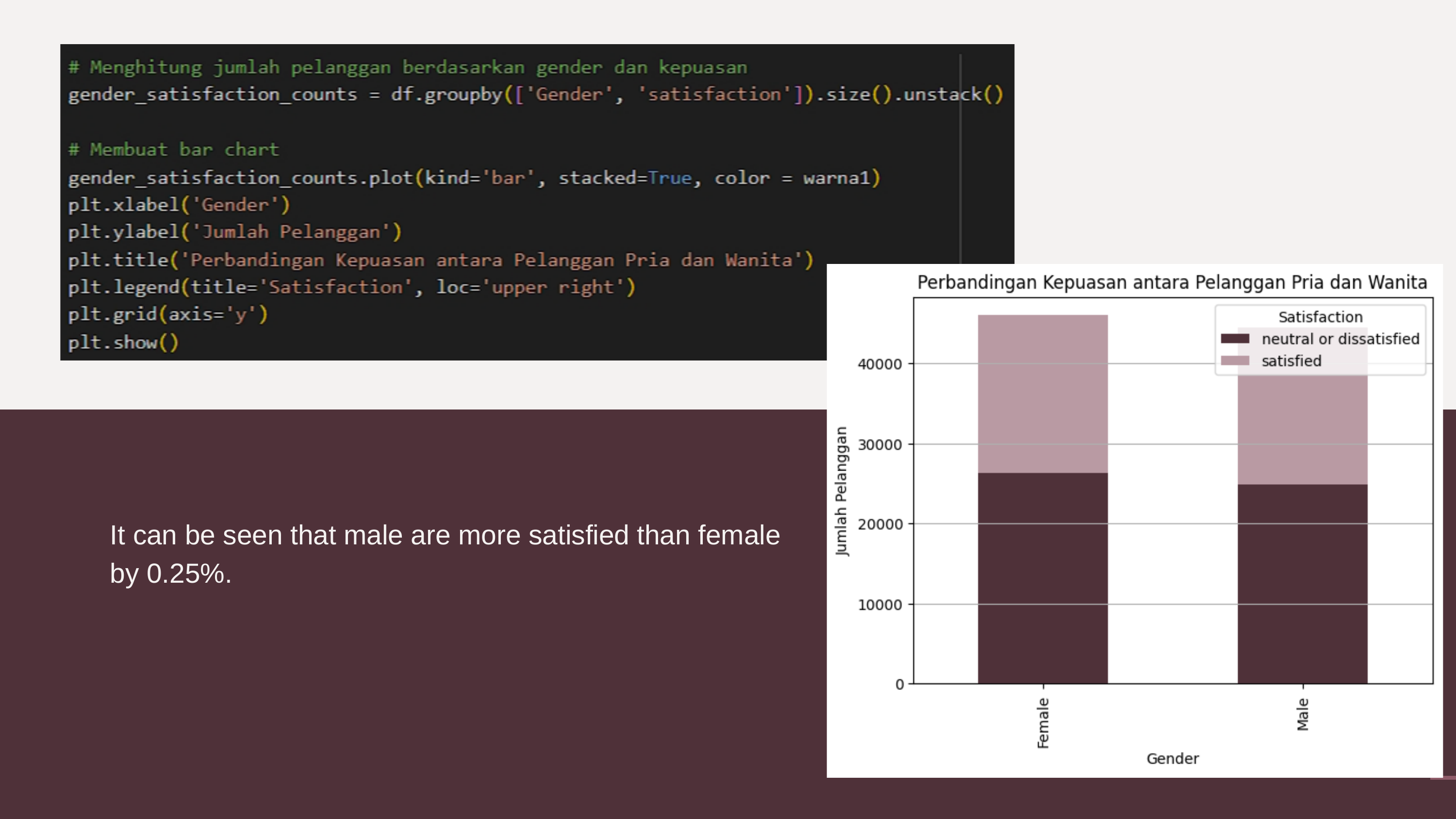

It can be seen that male are more satisfied than female by 0.25%.